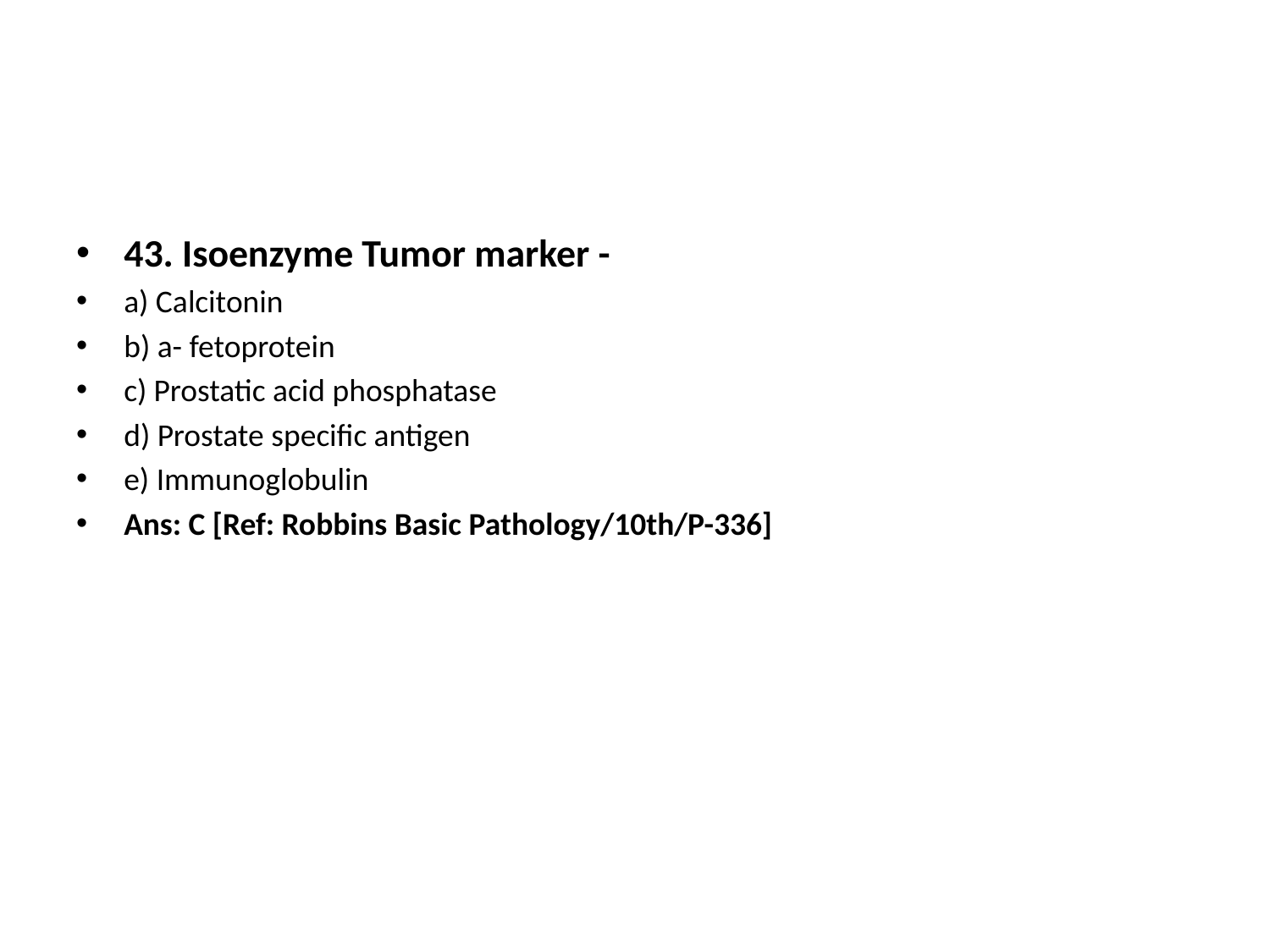

43. Isoenzyme Tumor marker -
a) Calcitonin
b) a- fetoprotein
c) Prostatic acid phosphatase
d) Prostate specific antigen
e) Immunoglobulin
Ans: C [Ref: Robbins Basic Pathology/10th/P-336]